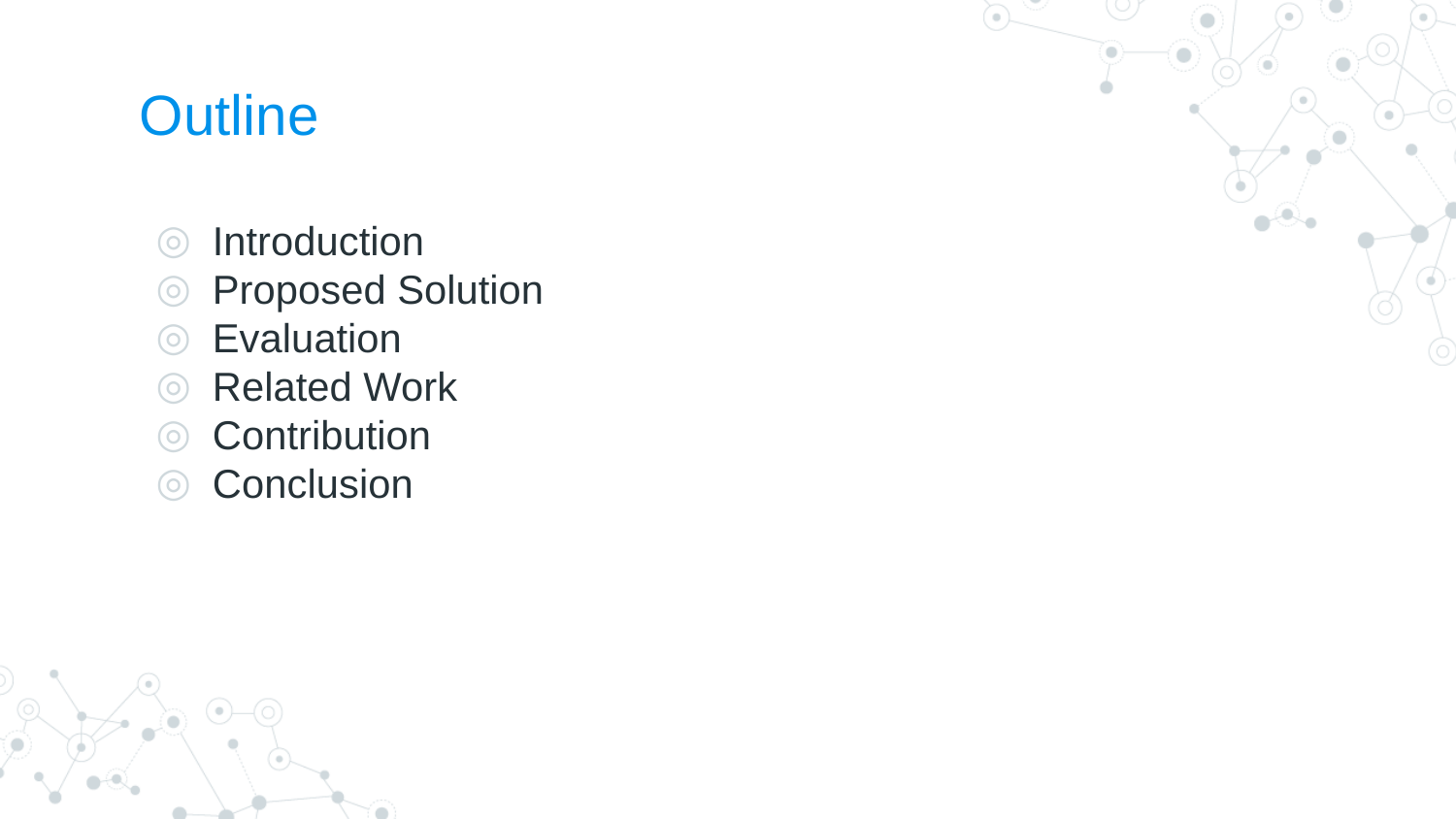

# Outline
Introduction
Proposed Solution
Evaluation
Related Work
Contribution
Conclusion